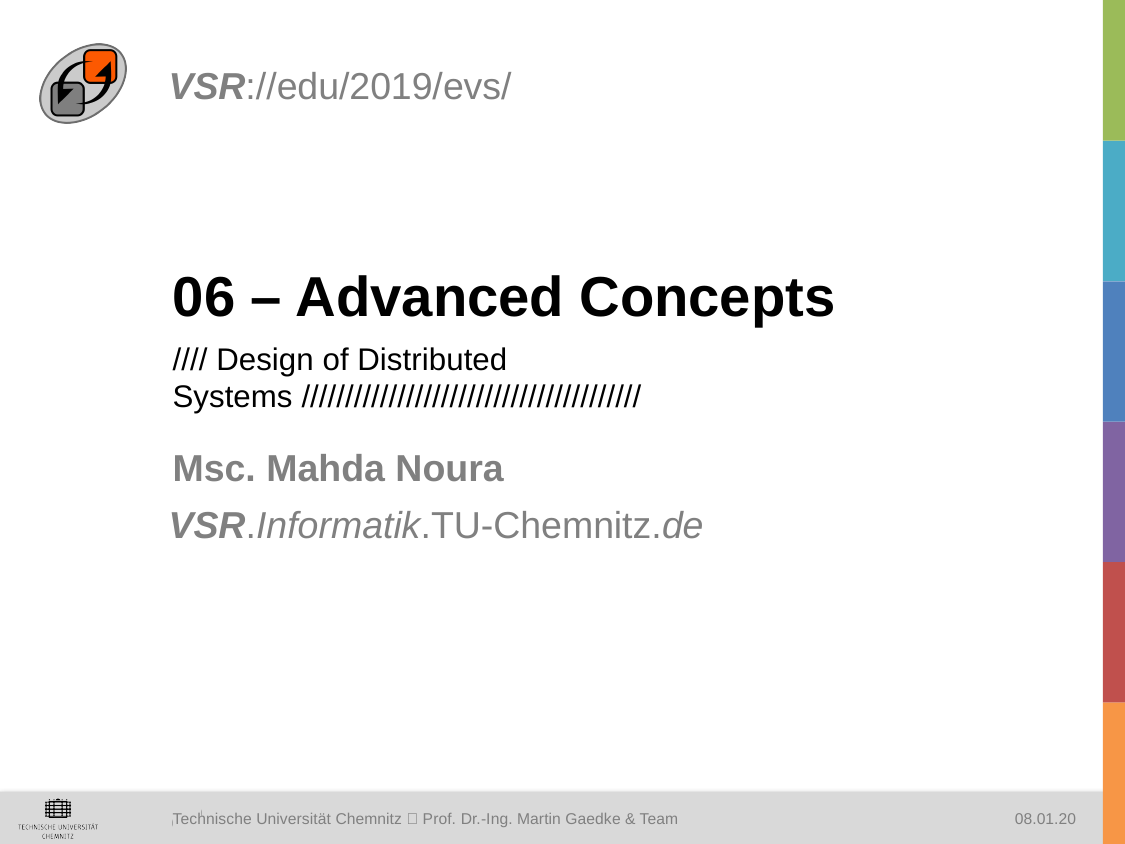

VSR://edu/2019/evs/
# 06 – Advanced Concepts
//// Design of Distributed Systems ///////////////////////////////////////
Msc. Mahda Noura
VSR.Informatik.TU-Chemnitz.de